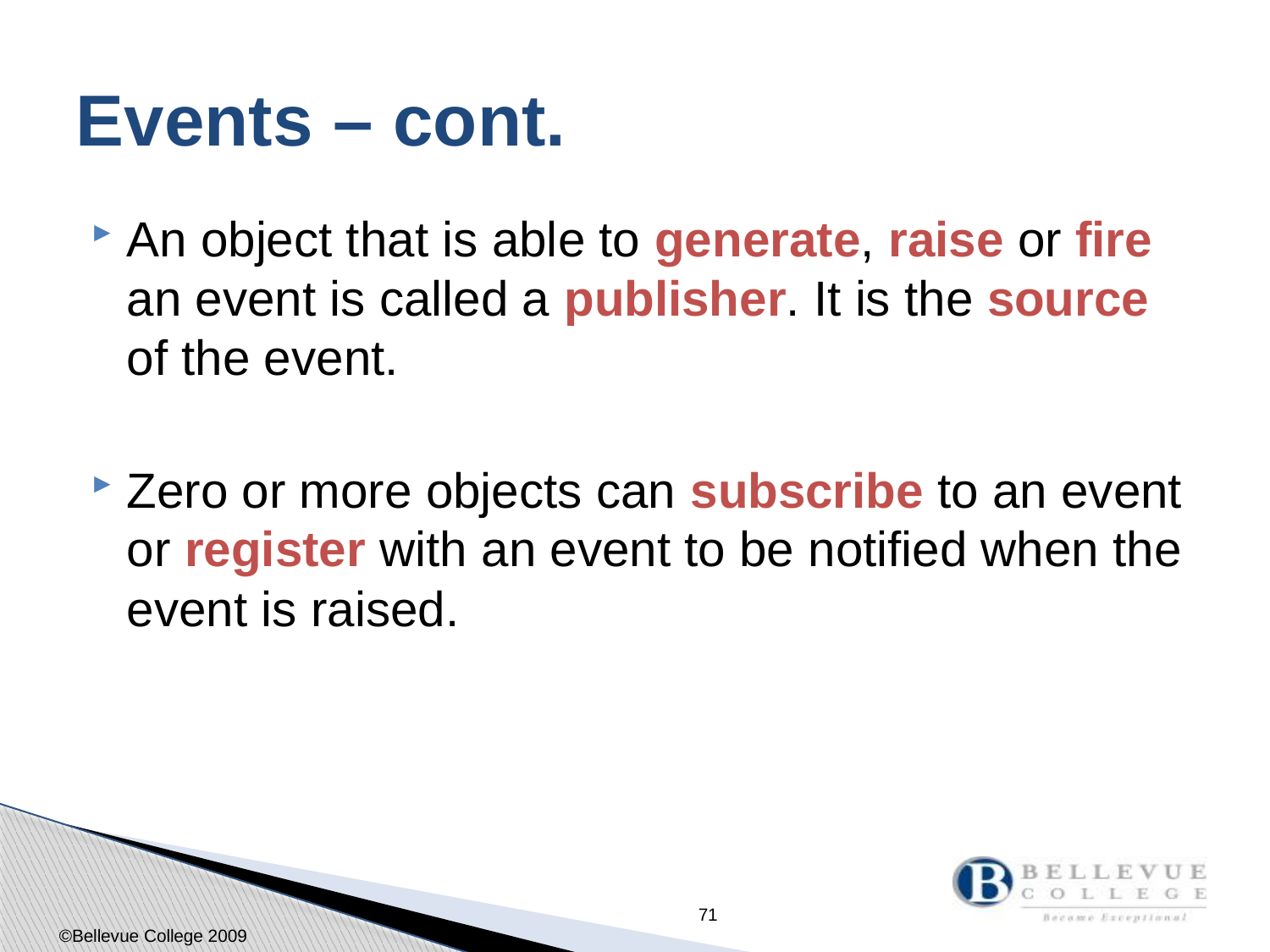

# Events – cont.
An object that is able to generate, raise or fire an event is called a publisher. It is the source of the event.

Zero or more objects can subscribe to an event or register with an event to be notified when the event is raised.
71
©Bellevue College 2009